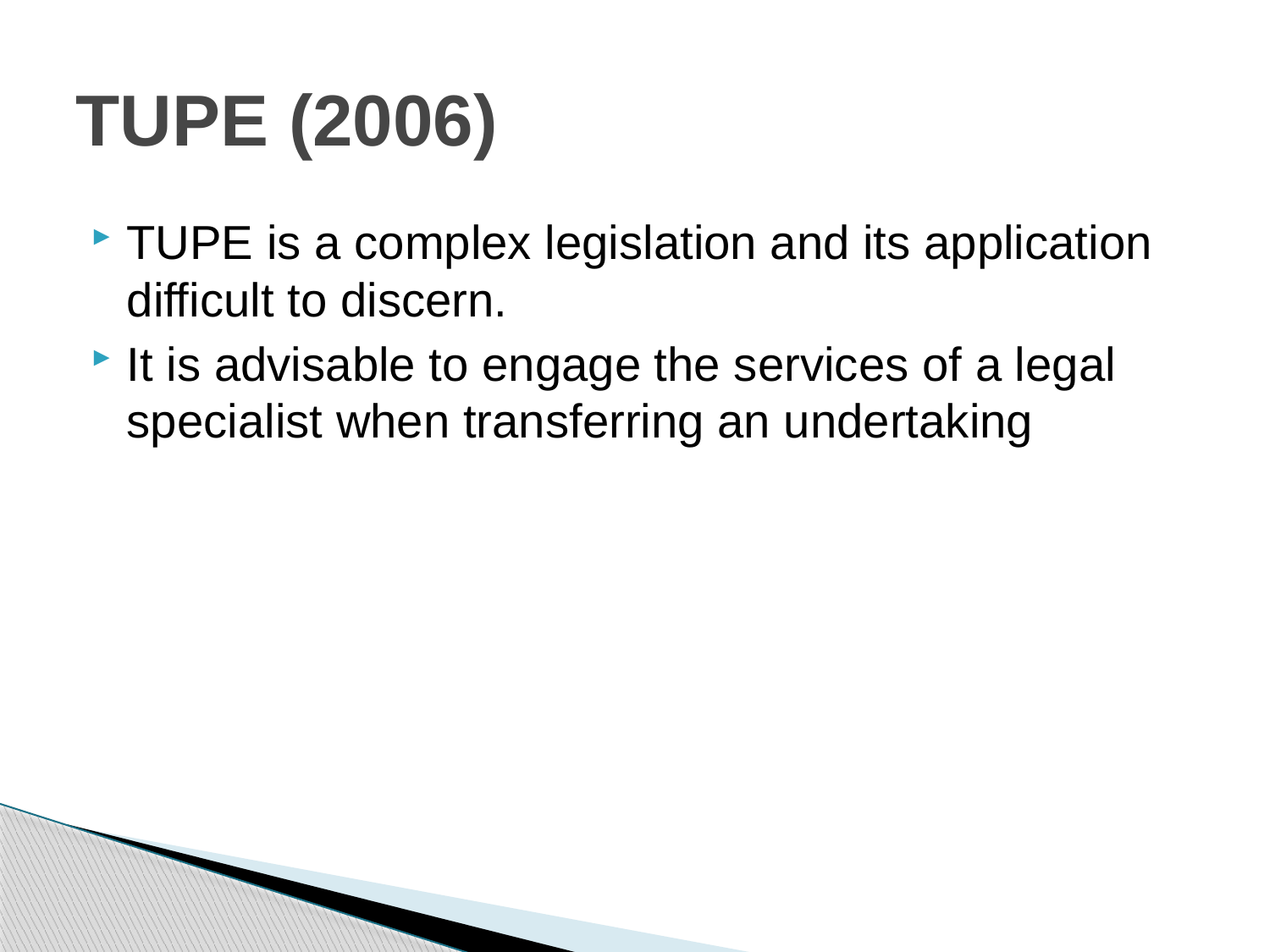

# TUPE (2006)
TUPE is a complex legislation and its application difficult to discern.
It is advisable to engage the services of a legal specialist when transferring an undertaking